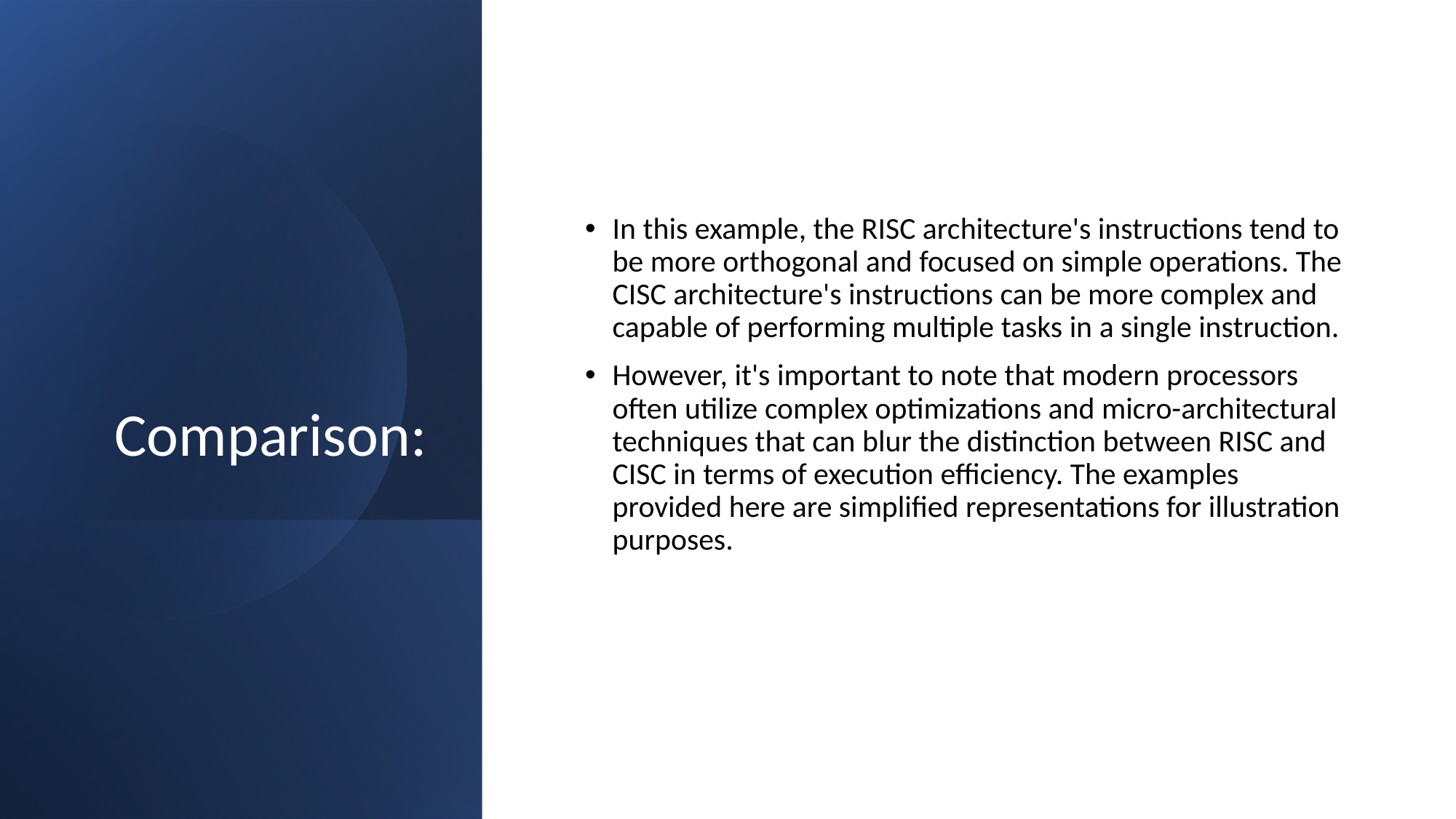

# Comparison:
In this example, the RISC architecture's instructions tend to be more orthogonal and focused on simple operations. The CISC architecture's instructions can be more complex and capable of performing multiple tasks in a single instruction.
However, it's important to note that modern processors often utilize complex optimizations and micro-architectural techniques that can blur the distinction between RISC and CISC in terms of execution efficiency. The examples provided here are simplified representations for illustration purposes.